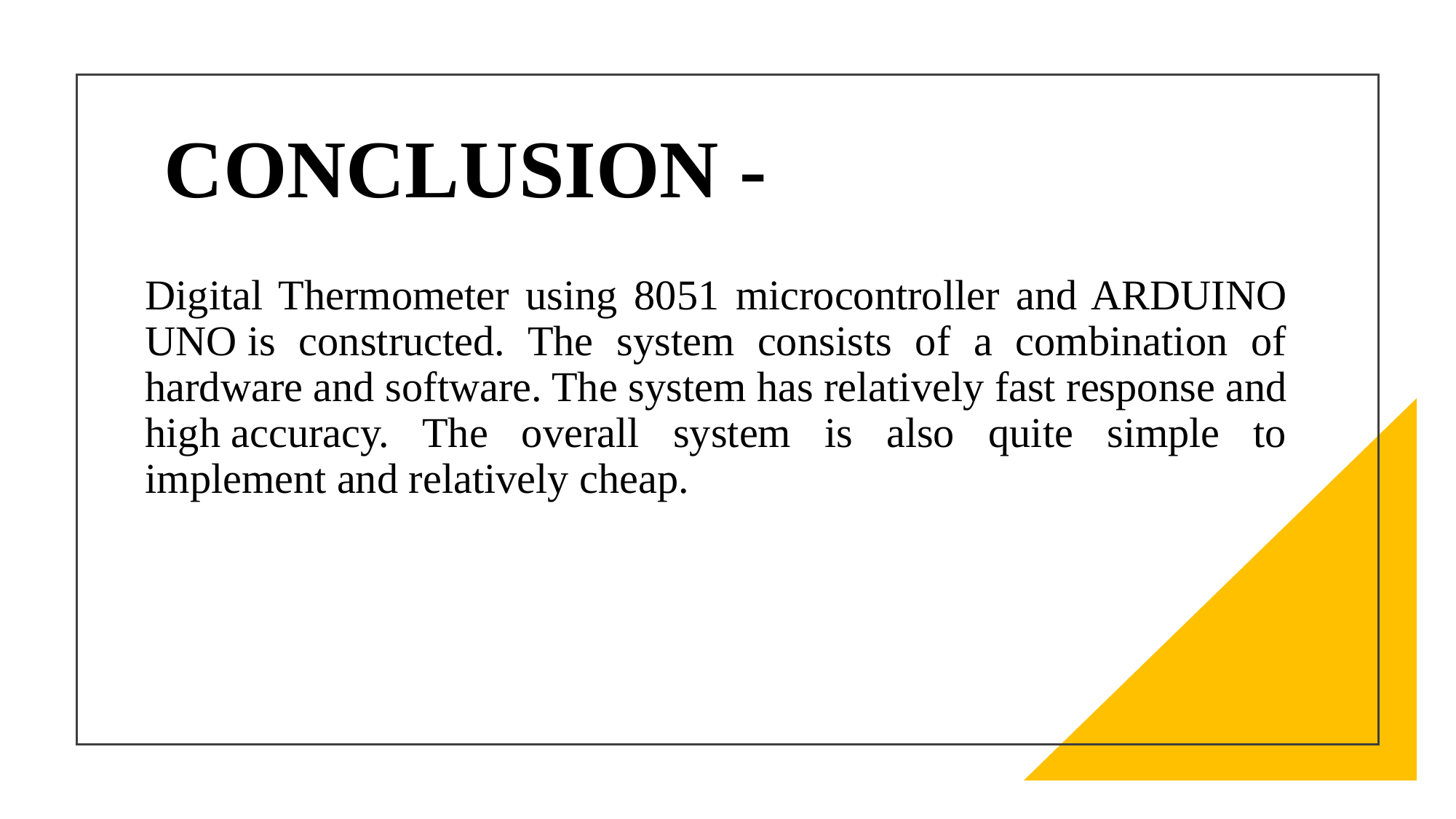

# CONCLUSION -

Digital Thermometer using 8051 microcontroller and ARDUINO UNO is constructed. The system consists of a combination of hardware and software. The system has relatively fast response and high accuracy. The overall system is also quite simple to implement and relatively cheap.